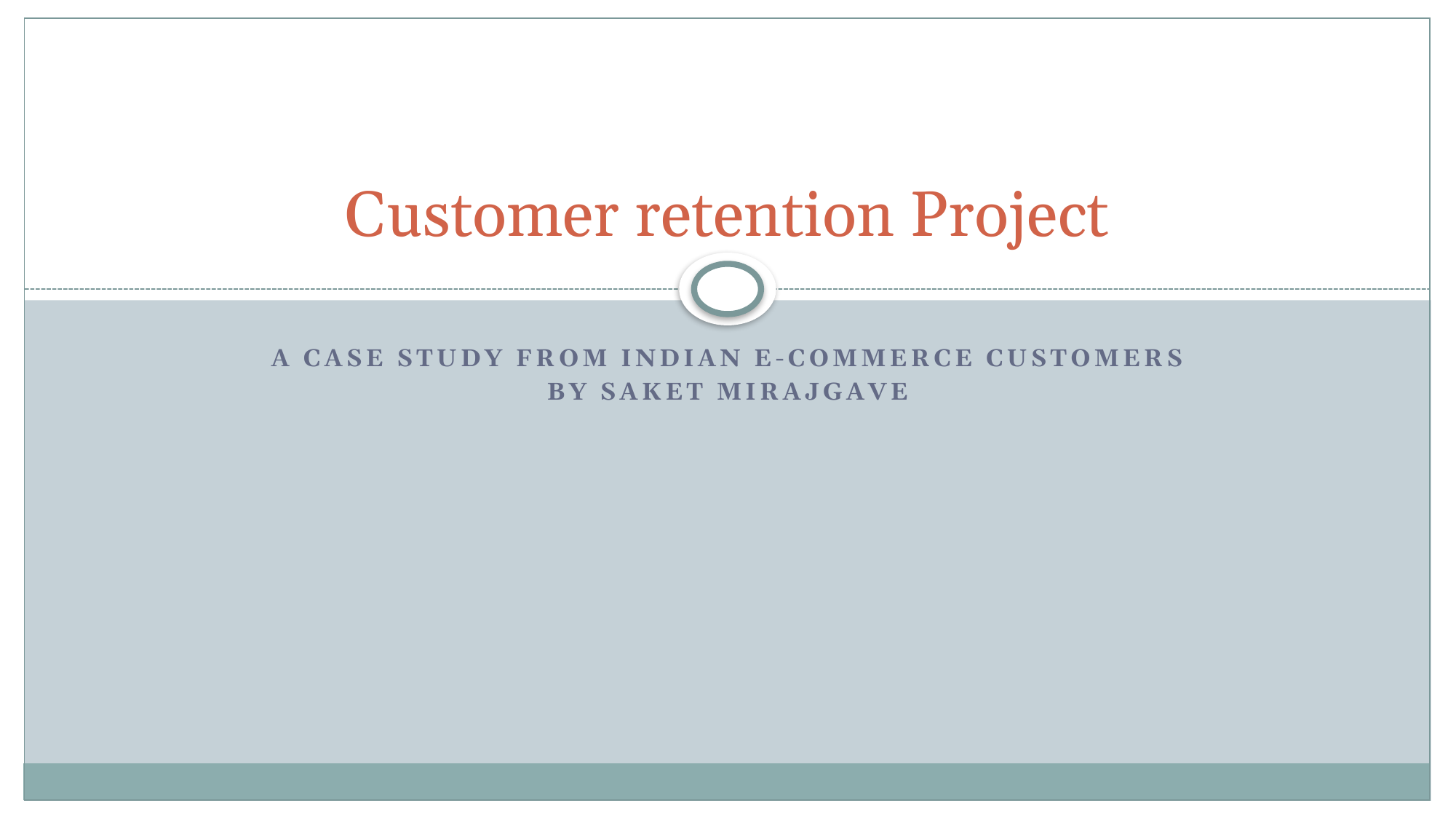

# Customer retention Project
A case study from Indian e-commerce customers
BY Saket Mirajgave